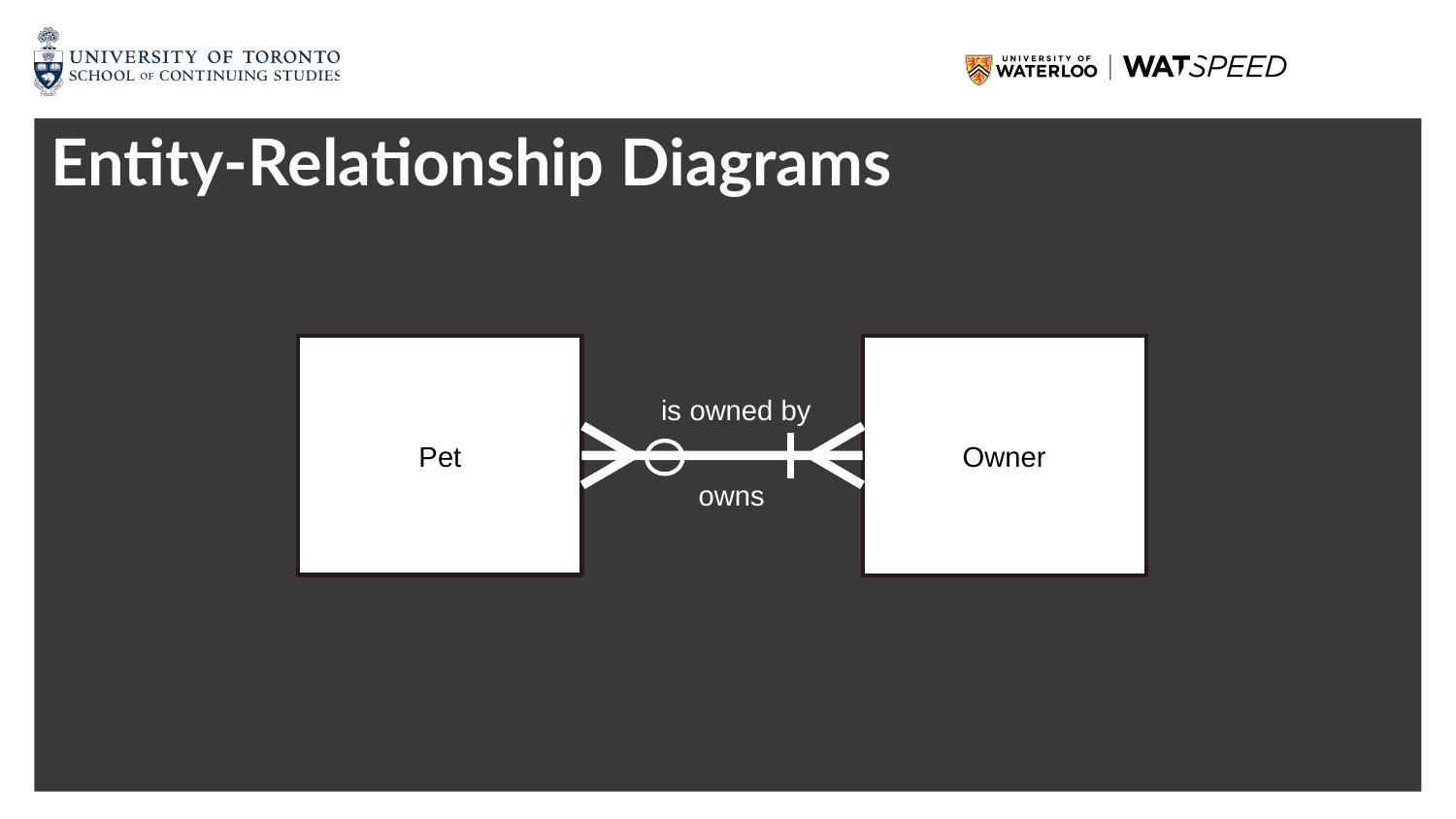

# Entity-Relationship Diagrams
Pet
Owner
is owned by

owns